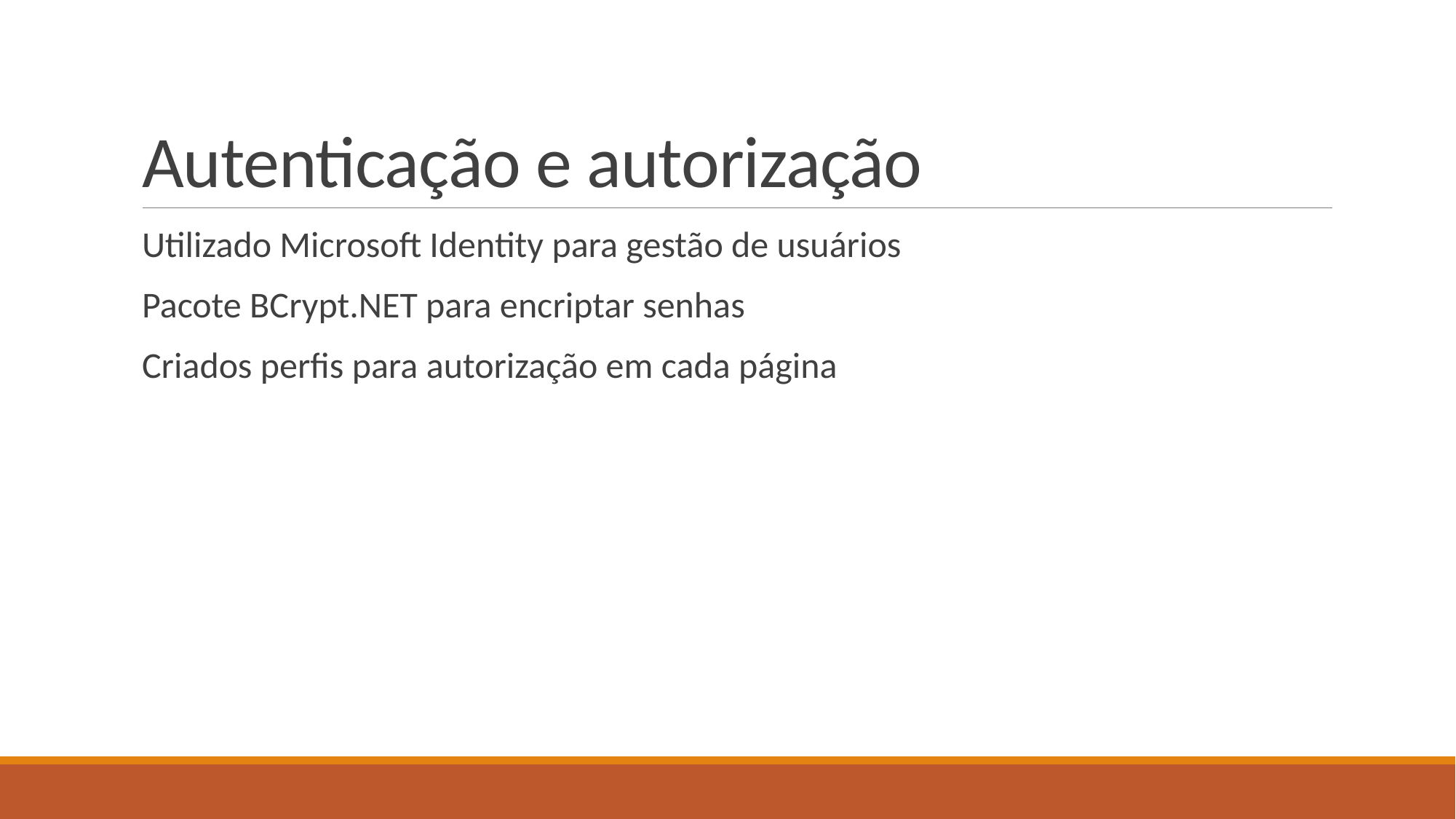

# Autenticação e autorização
Utilizado Microsoft Identity para gestão de usuários
Pacote BCrypt.NET para encriptar senhas
Criados perfis para autorização em cada página